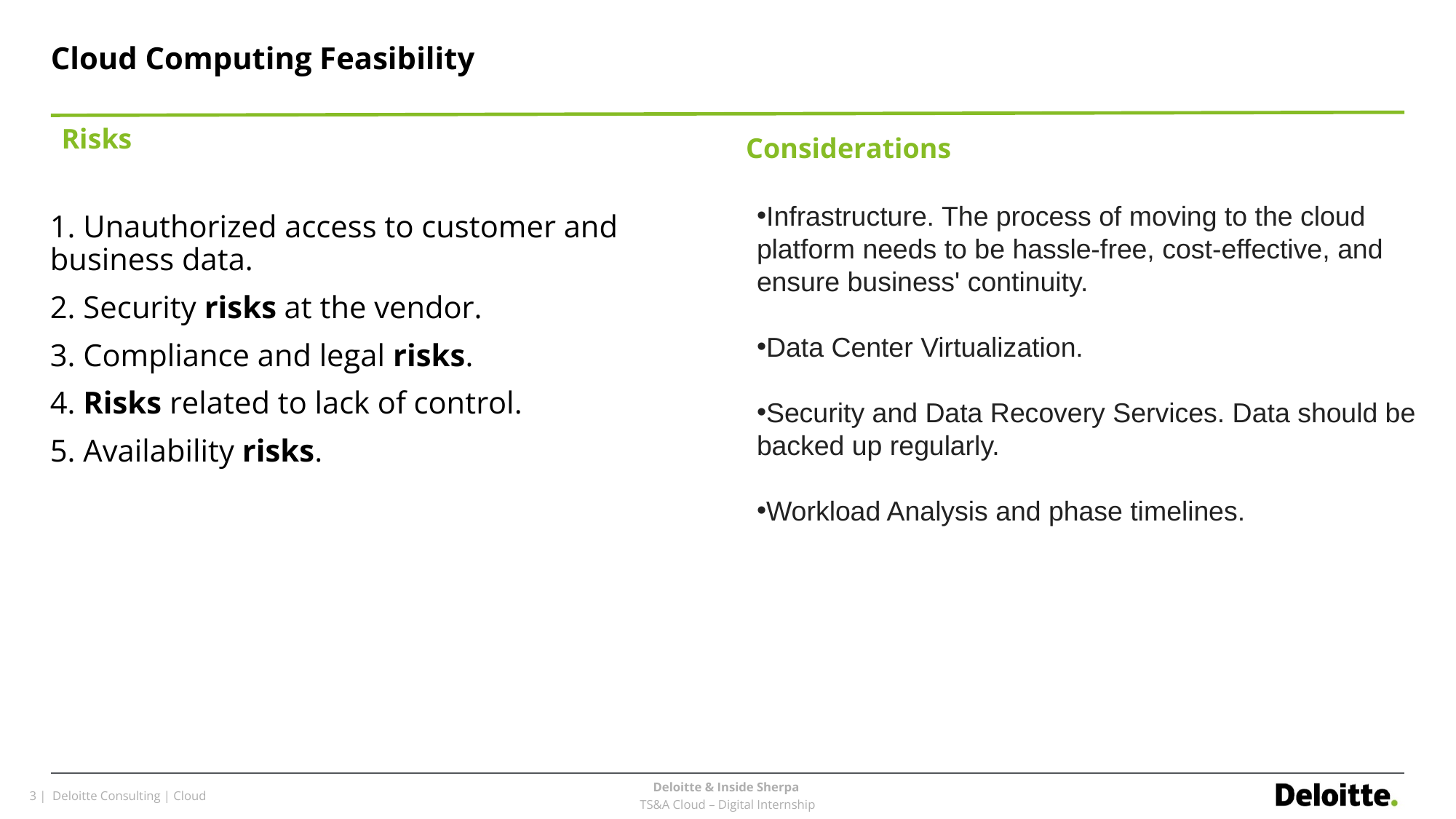

# Cloud Computing Feasibility
Risks
Considerations
Infrastructure. The process of moving to the cloud platform needs to be hassle-free, cost-effective, and ensure business' continuity.

Data Center Virtualization.

Security and Data Recovery Services. Data should be backed up regularly.

Workload Analysis and phase timelines.
1. Unauthorized access to customer and business data.
2. Security risks at the vendor.
3. Compliance and legal risks.
4. Risks related to lack of control.
5. Availability risks.